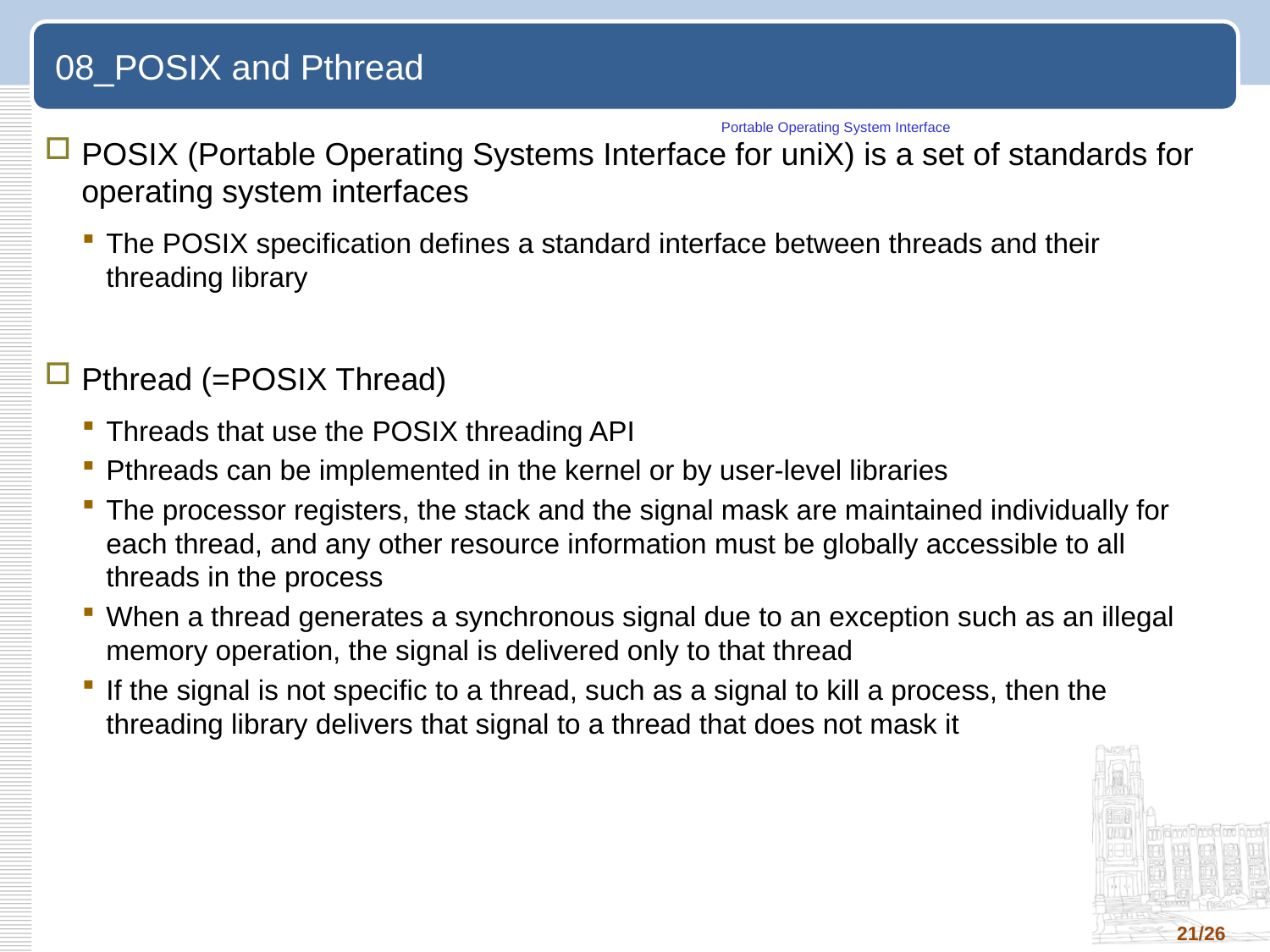

# 08_POSIX and Pthread
Portable Operating System Interface
POSIX (Portable Operating Systems Interface for uniX) is a set of standards for operating system interfaces
The POSIX specification defines a standard interface between threads and their threading library

Pthread (=POSIX Thread)
Threads that use the POSIX threading API
Pthreads can be implemented in the kernel or by user-level libraries
The processor registers, the stack and the signal mask are maintained individually for each thread, and any other resource information must be globally accessible to all threads in the process
When a thread generates a synchronous signal due to an exception such as an illegal memory operation, the signal is delivered only to that thread
If the signal is not specific to a thread, such as a signal to kill a process, then the threading library delivers that signal to a thread that does not mask it